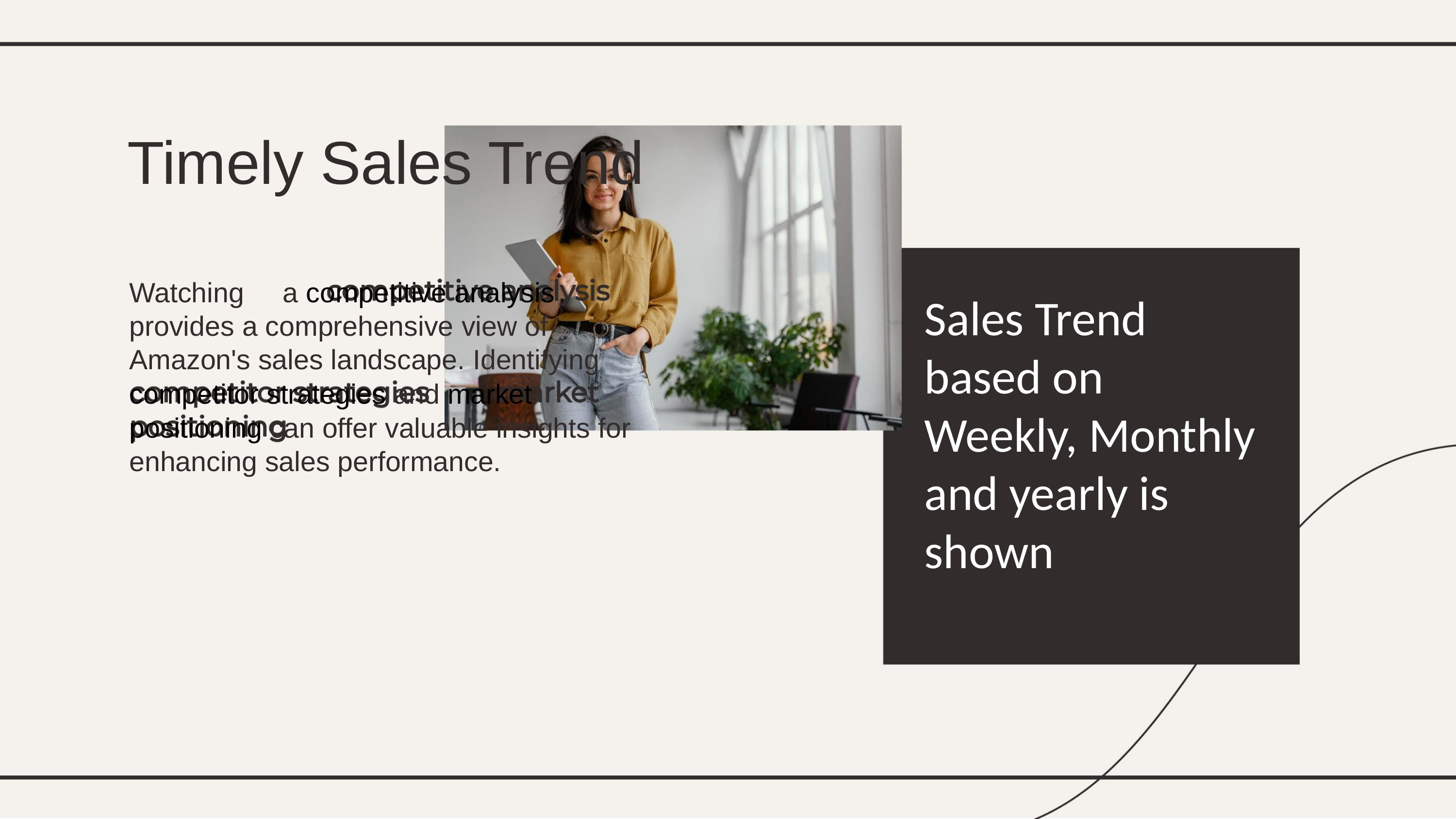

Timely Sales Trend
Watching     a competitive analysis
provides a comprehensive view of
Amazon's sales landscape. Identifying
competitor strategies and market
positioning can offer valuable insights for
enhancing sales performance.
Sales Trend based on Weekly, Monthly and yearly is shown